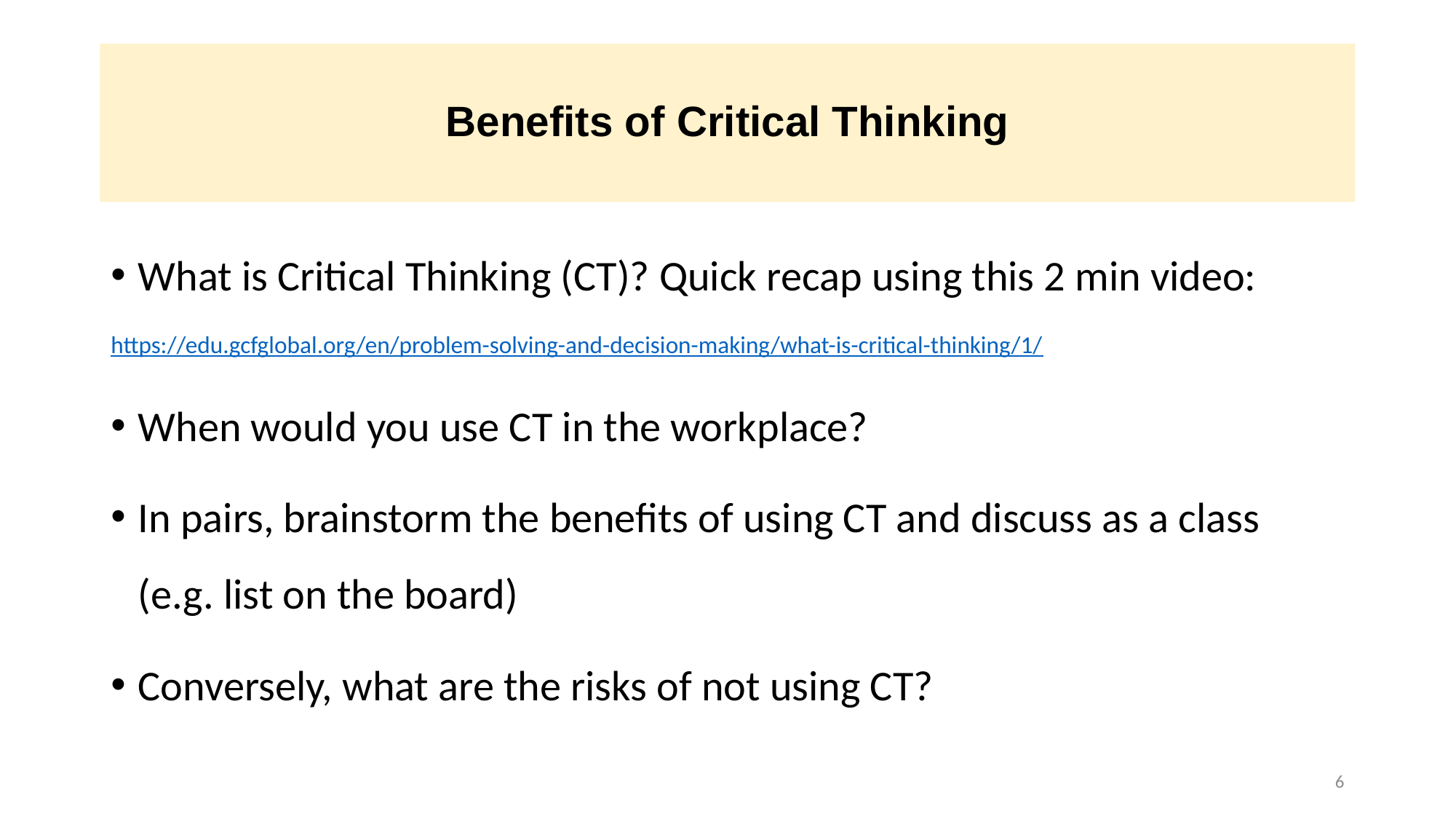

# Benefits of Critical Thinking
What is Critical Thinking (CT)? Quick recap using this 2 min video:
https://edu.gcfglobal.org/en/problem-solving-and-decision-making/what-is-critical-thinking/1/
When would you use CT in the workplace?
In pairs, brainstorm the benefits of using CT and discuss as a class (e.g. list on the board)
Conversely, what are the risks of not using CT?

6